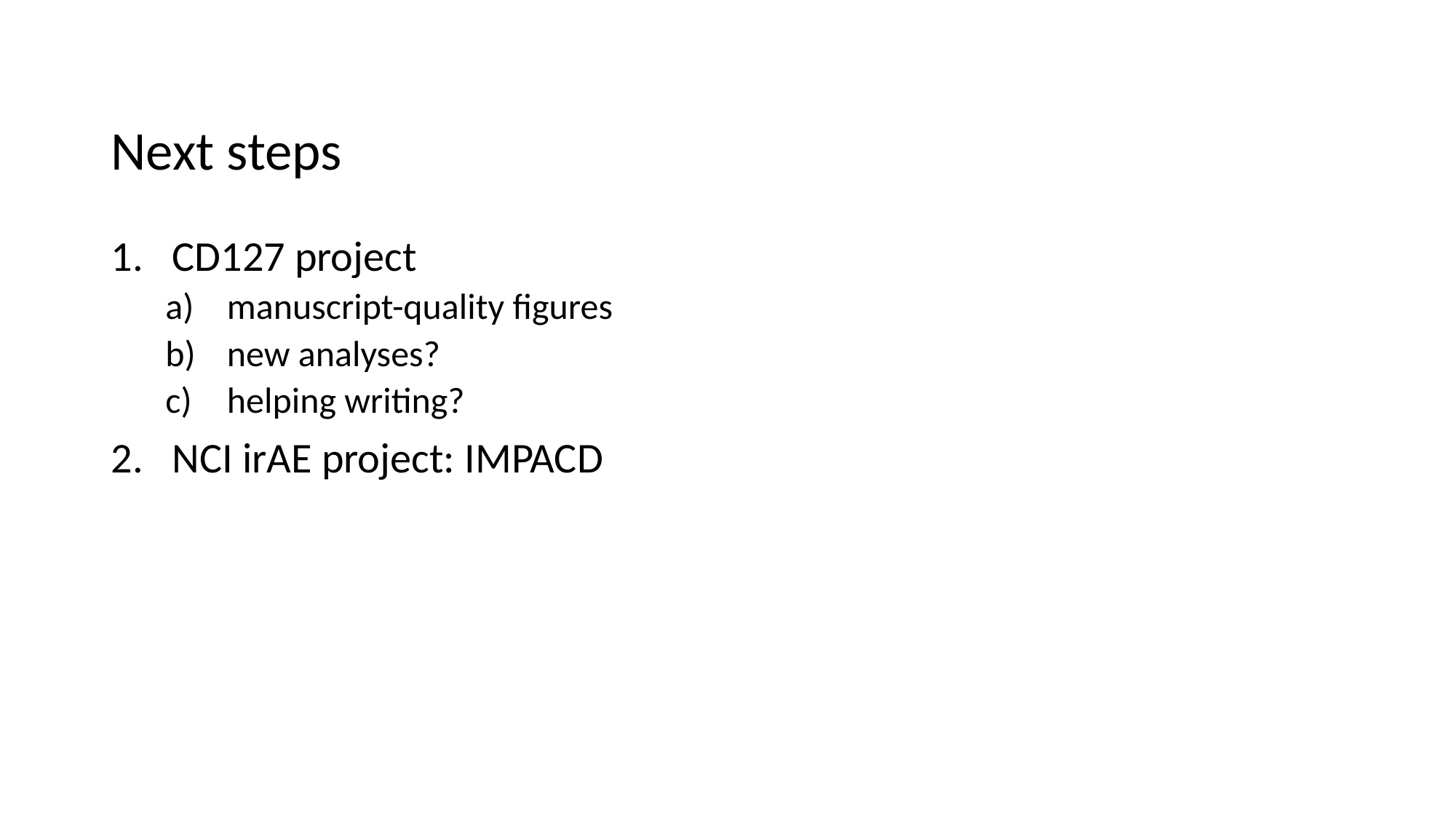

# Next steps
CD127 project
manuscript-quality figures
new analyses?
helping writing?
NCI irAE project: IMPACD